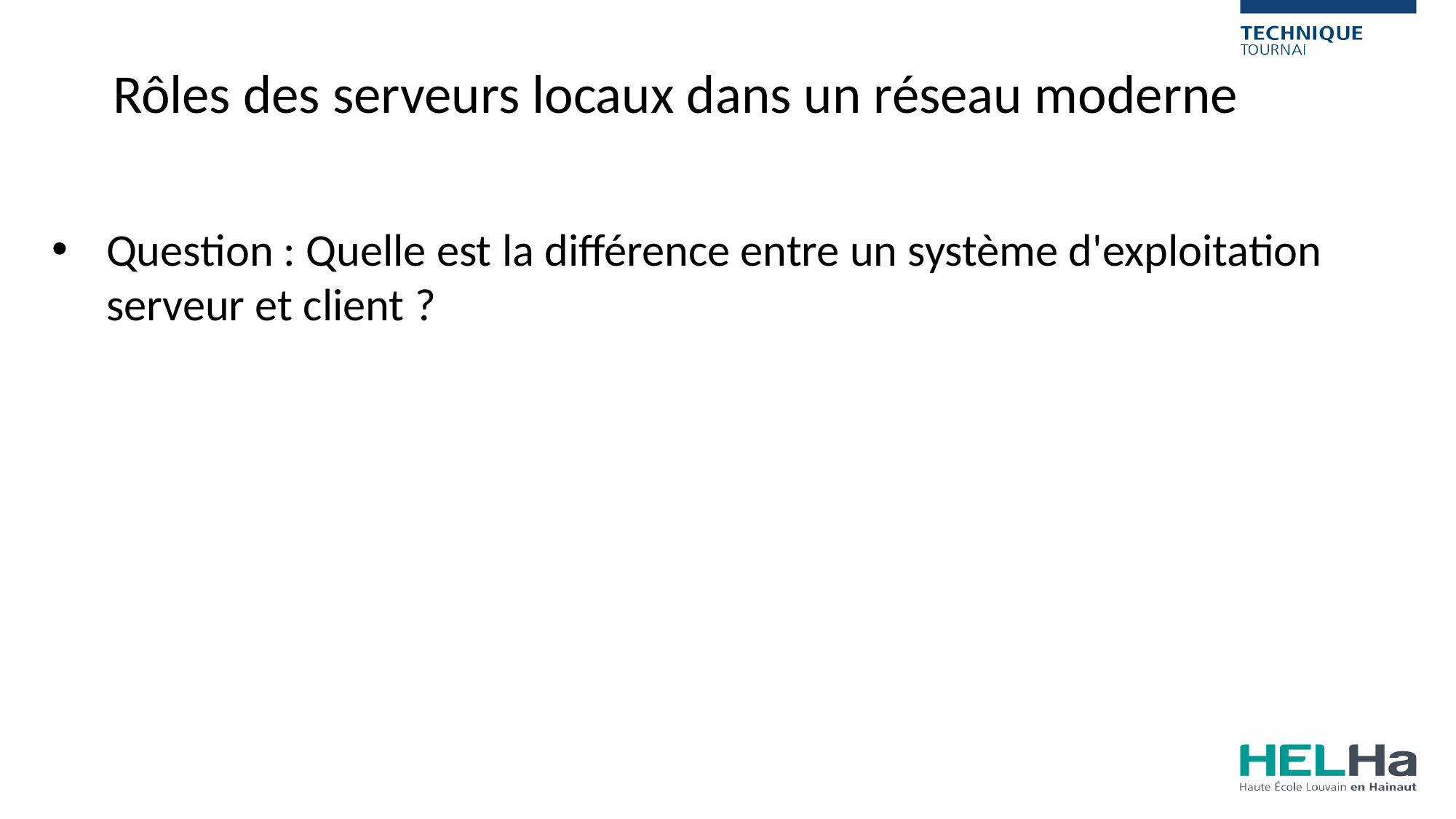

Rôles des serveurs locaux dans un réseau moderne
Question : Quelle est la différence entre un système d'exploitation serveur et client ?